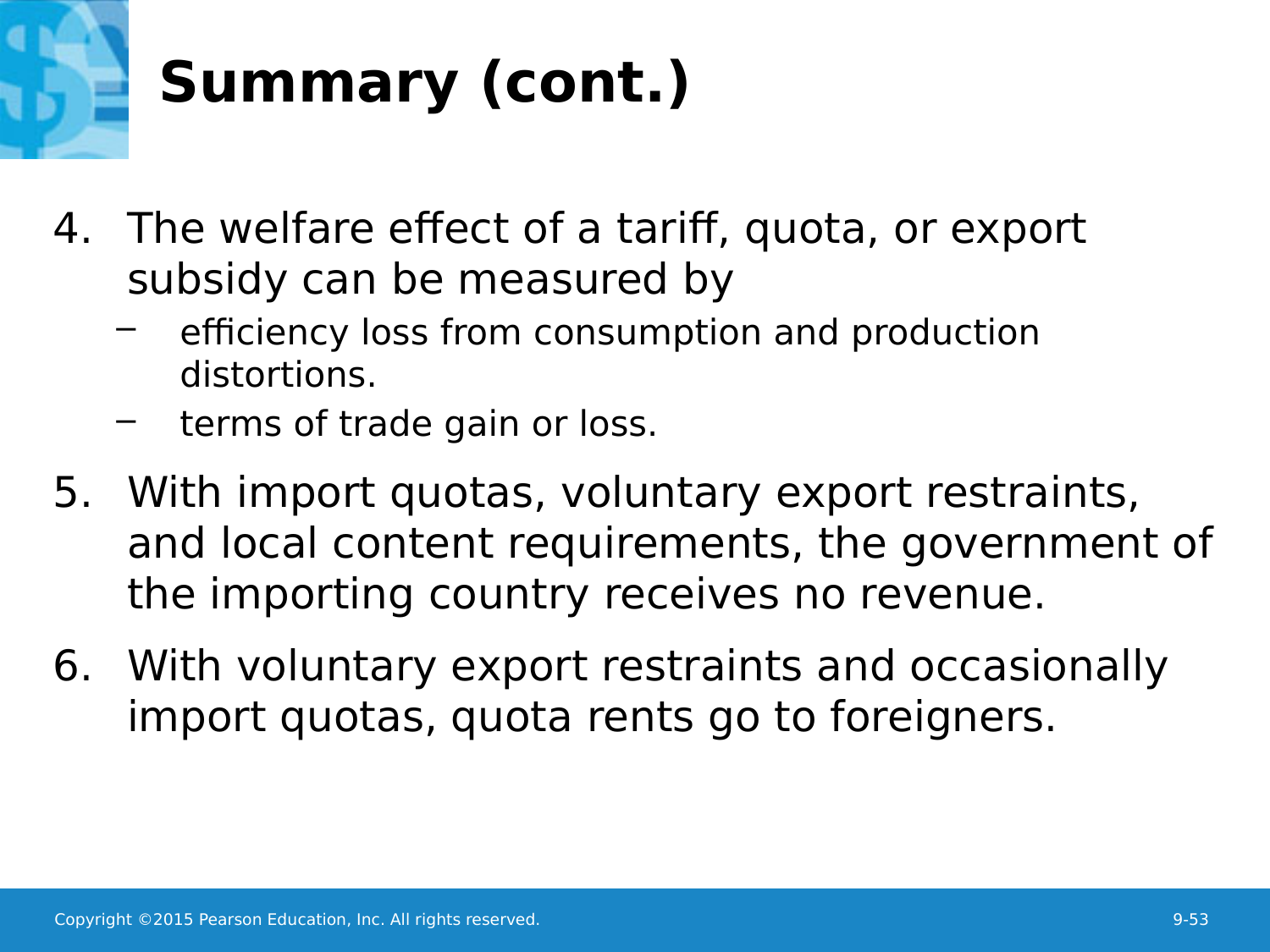

# Summary (cont.)
The welfare effect of a tariff, quota, or export subsidy can be measured by
efficiency loss from consumption and production distortions.
terms of trade gain or loss.
With import quotas, voluntary export restraints, and local content requirements, the government of the importing country receives no revenue.
With voluntary export restraints and occasionally import quotas, quota rents go to foreigners.